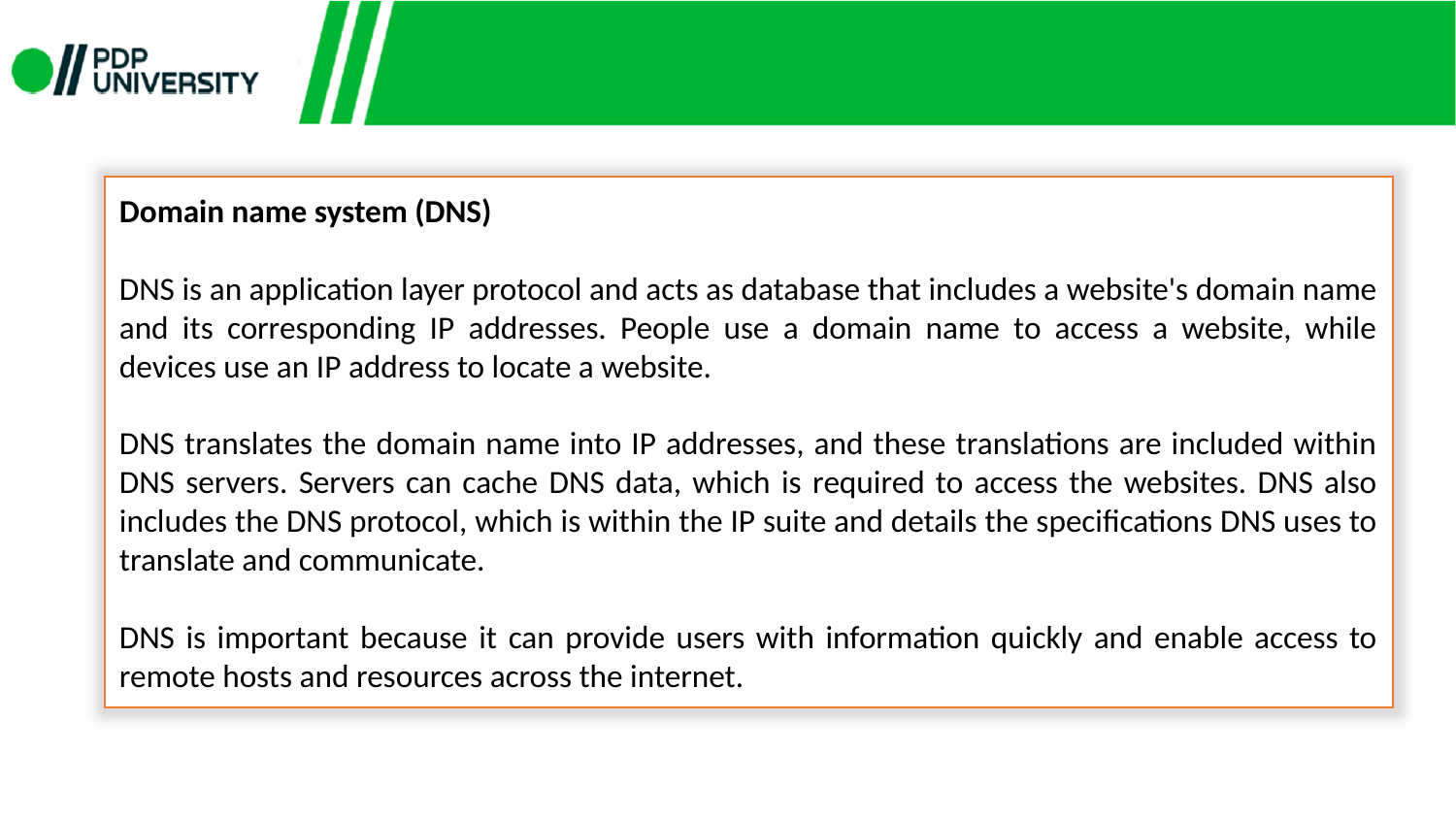

Domain name system (DNS)

DNS is an application layer protocol and acts as database that includes a website's domain name and its corresponding IP addresses. People use a domain name to access a website, while devices use an IP address to locate a website.

DNS translates the domain name into IP addresses, and these translations are included within DNS servers. Servers can cache DNS data, which is required to access the websites. DNS also includes the DNS protocol, which is within the IP suite and details the specifications DNS uses to translate and communicate.

DNS is important because it can provide users with information quickly and enable access to remote hosts and resources across the internet.